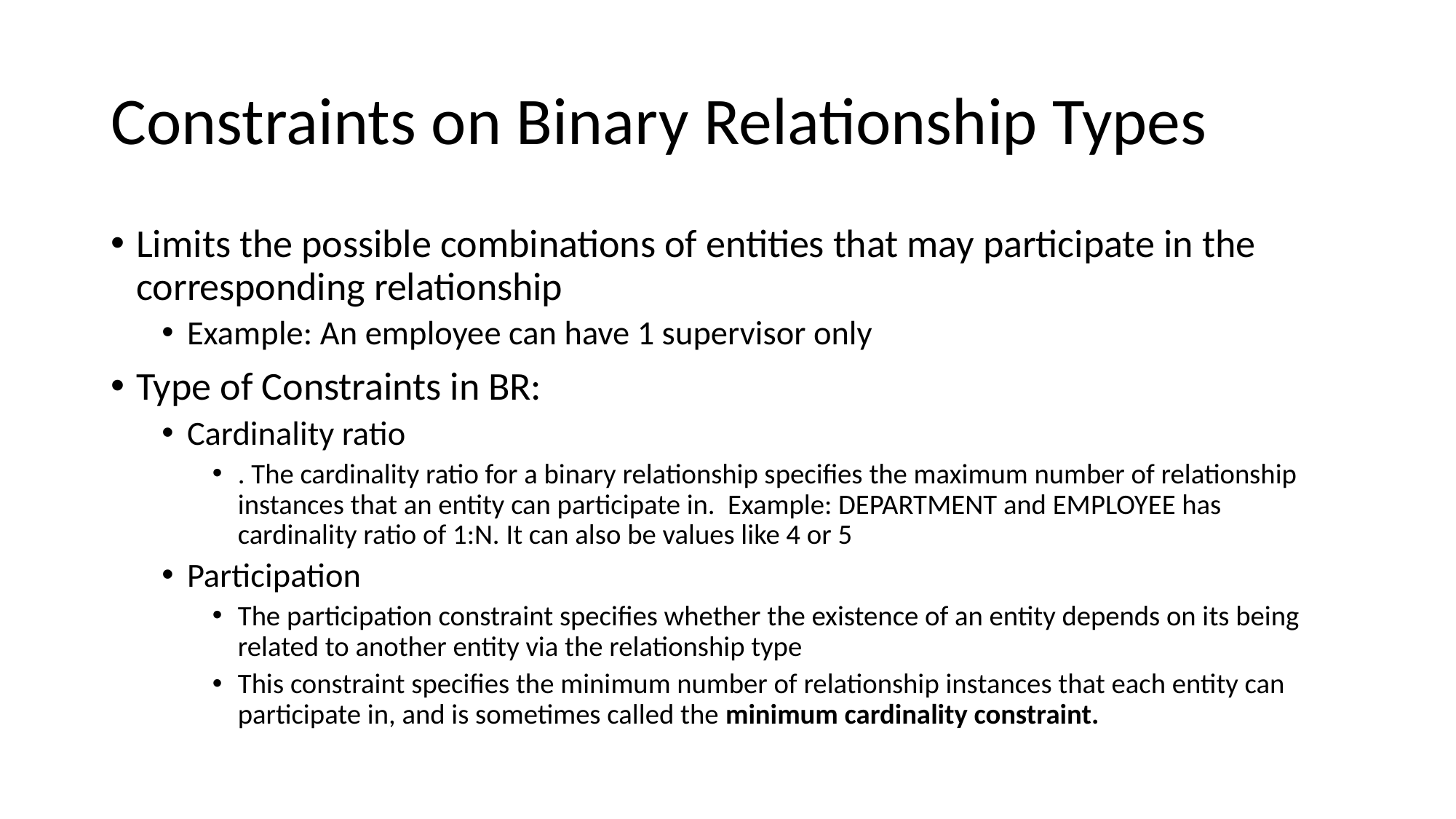

# Constraints on Binary Relationship Types
Limits the possible combinations of entities that may participate in the corresponding relationship
Example: An employee can have 1 supervisor only
Type of Constraints in BR:
Cardinality ratio
. The cardinality ratio for a binary relationship specifies the maximum number of relationship instances that an entity can participate in.  Example: DEPARTMENT and EMPLOYEE has cardinality ratio of 1:N. It can also be values like 4 or 5
Participation
The participation constraint specifies whether the existence of an entity depends on its being related to another entity via the relationship type
This constraint specifies the minimum number of relationship instances that each entity can participate in, and is sometimes called the minimum cardinality constraint.